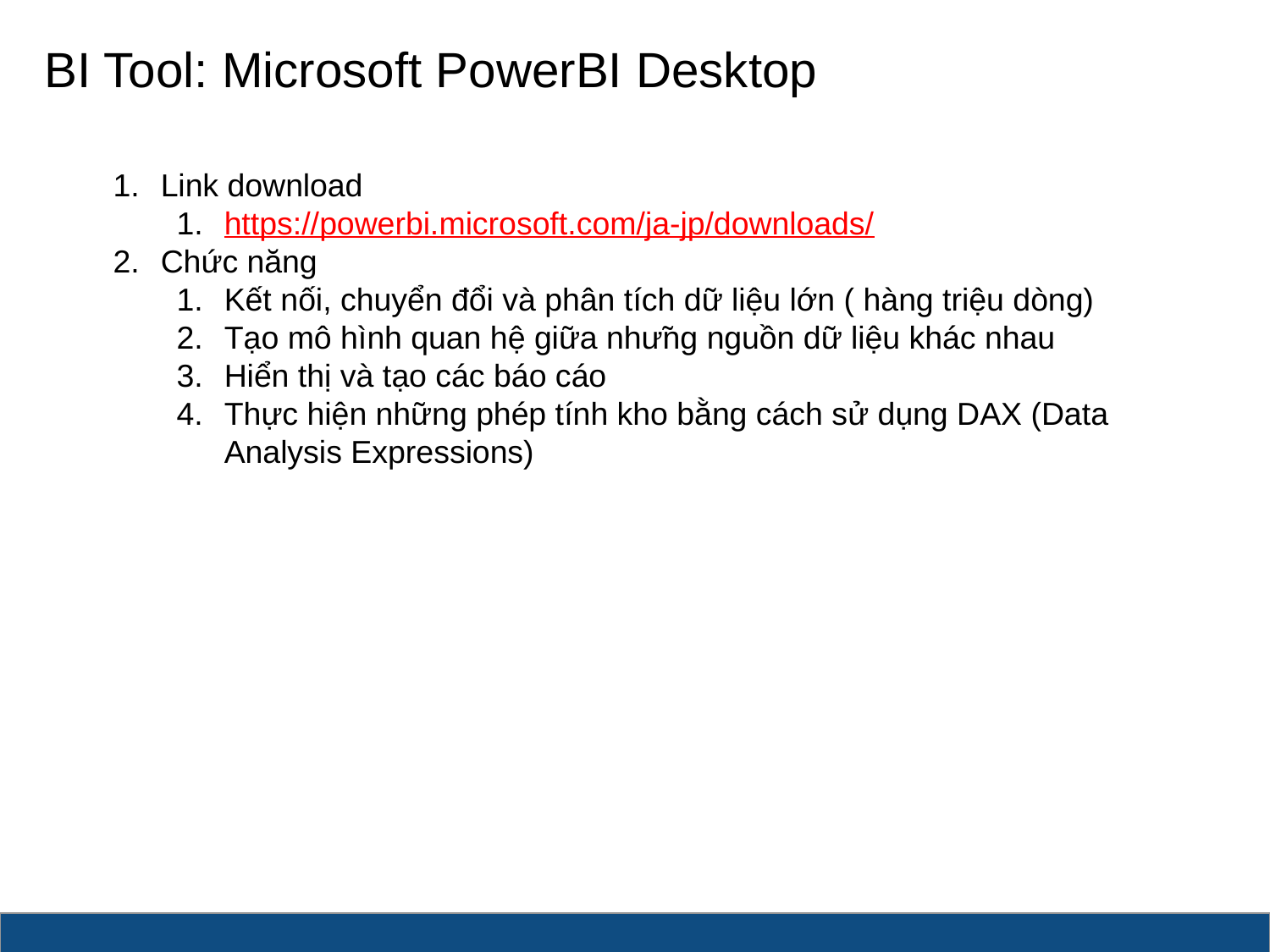

BI Tool: Microsoft PowerBI Desktop
Link download
https://powerbi.microsoft.com/ja-jp/downloads/
Chức năng
Kết nối, chuyển đổi và phân tích dữ liệu lớn ( hàng triệu dòng)
Tạo mô hình quan hệ giữa những nguồn dữ liệu khác nhau
Hiển thị và tạo các báo cáo
Thực hiện những phép tính kho bằng cách sử dụng DAX (Data Analysis Expressions)